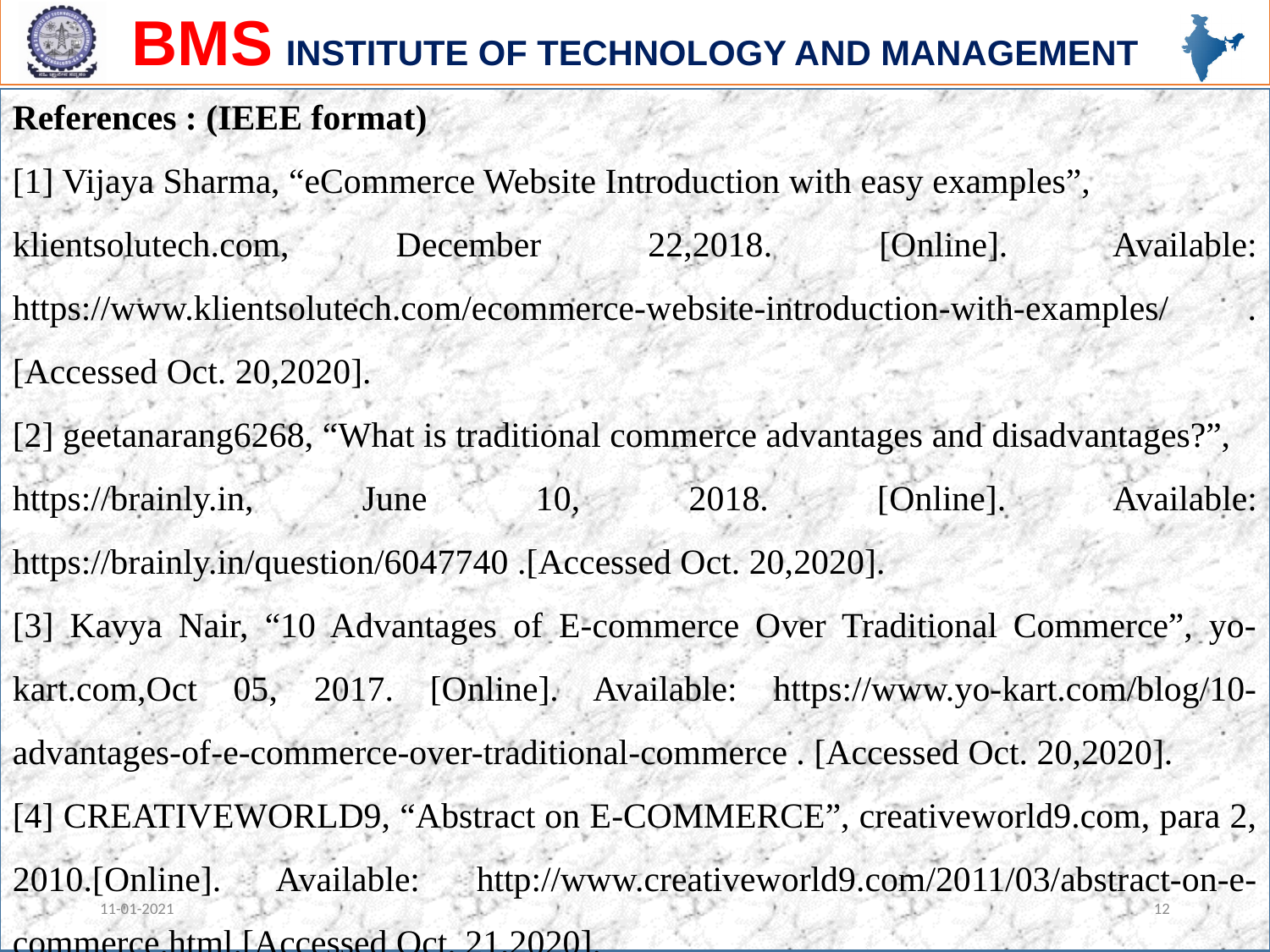

References : (IEEE format)
[1] Vijaya Sharma, “eCommerce Website Introduction with easy examples”,
klientsolutech.com, December 22,2018. [Online]. Available: https://www.klientsolutech.com/ecommerce-website-introduction-with-examples/ . [Accessed Oct. 20,2020].
[2] geetanarang6268, “What is traditional commerce advantages and disadvantages?”,
https://brainly.in, June 10, 2018. [Online]. Available: https://brainly.in/question/6047740 .[Accessed Oct. 20,2020].
[3] Kavya Nair, “10 Advantages of E-commerce Over Traditional Commerce”, yo-kart.com,Oct 05, 2017. [Online]. Available: https://www.yo-kart.com/blog/10-advantages-of-e-commerce-over-traditional-commerce . [Accessed Oct. 20,2020].
[4] CREATIVEWORLD9, “Abstract on E-COMMERCE”, creativeworld9.com, para 2, 2010.[Online]. Available: http://www.creativeworld9.com/2011/03/abstract-on-e-commerce.html.[Accessed Oct. 21,2020].
11-01-2021
12